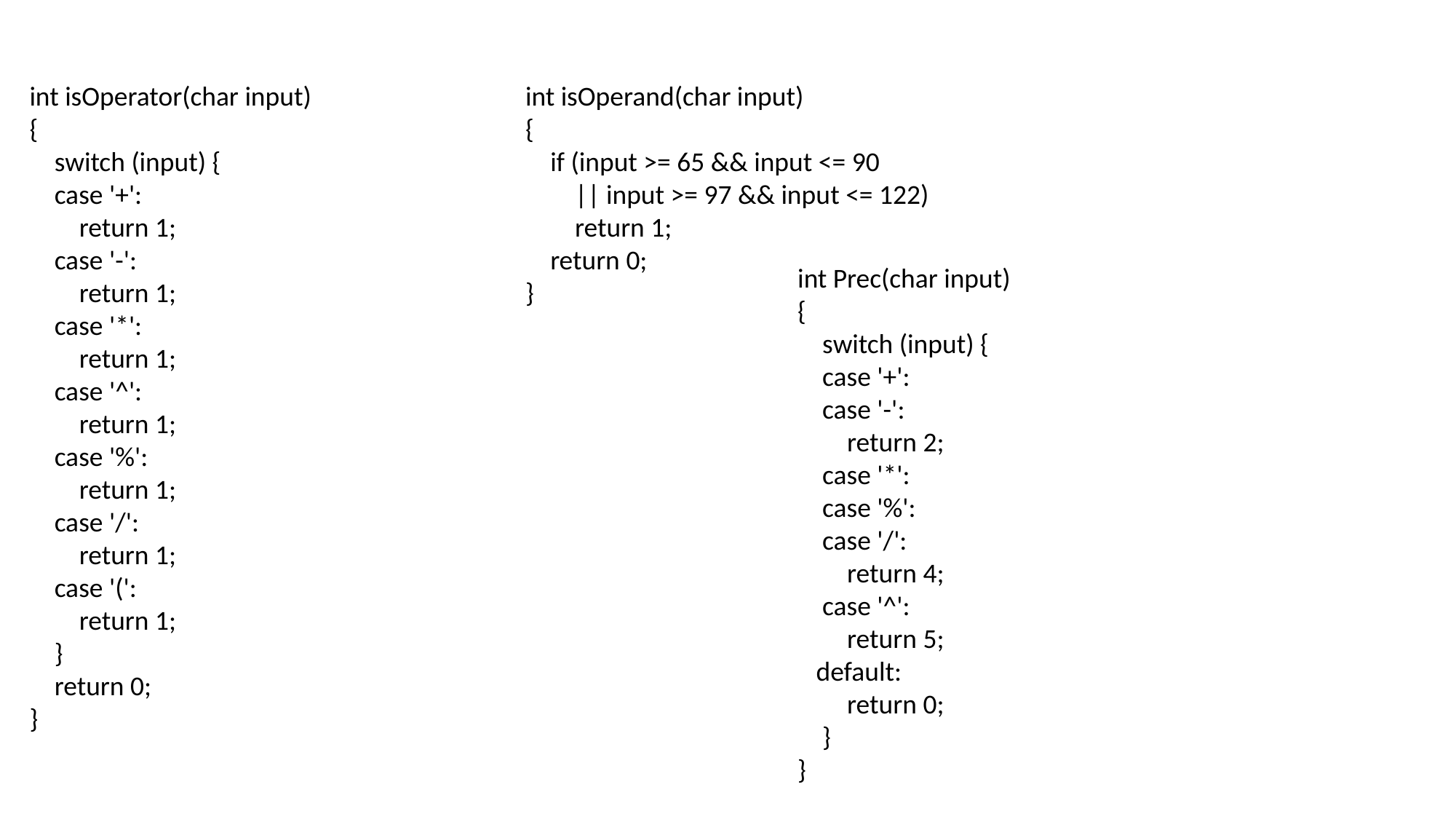

int isOperator(char input)
{
    switch (input) {
    case '+':
        return 1;
    case '-':
        return 1;
    case '*':
        return 1;
    case '^':
        return 1;
    case '%':
        return 1;
    case '/':
        return 1;
    case '(':
        return 1;
    }
    return 0;
}
int isOperand(char input)
{
    if (input >= 65 && input <= 90
        || input >= 97 && input <= 122)
        return 1;
    return 0;
}
int Prec(char input)
{
    switch (input) {
    case '+':
    case '-':
        return 2;
    case '*':
    case '%':
    case '/':
        return 4;
    case '^':
        return 5;
   default:
        return 0;
    }
}